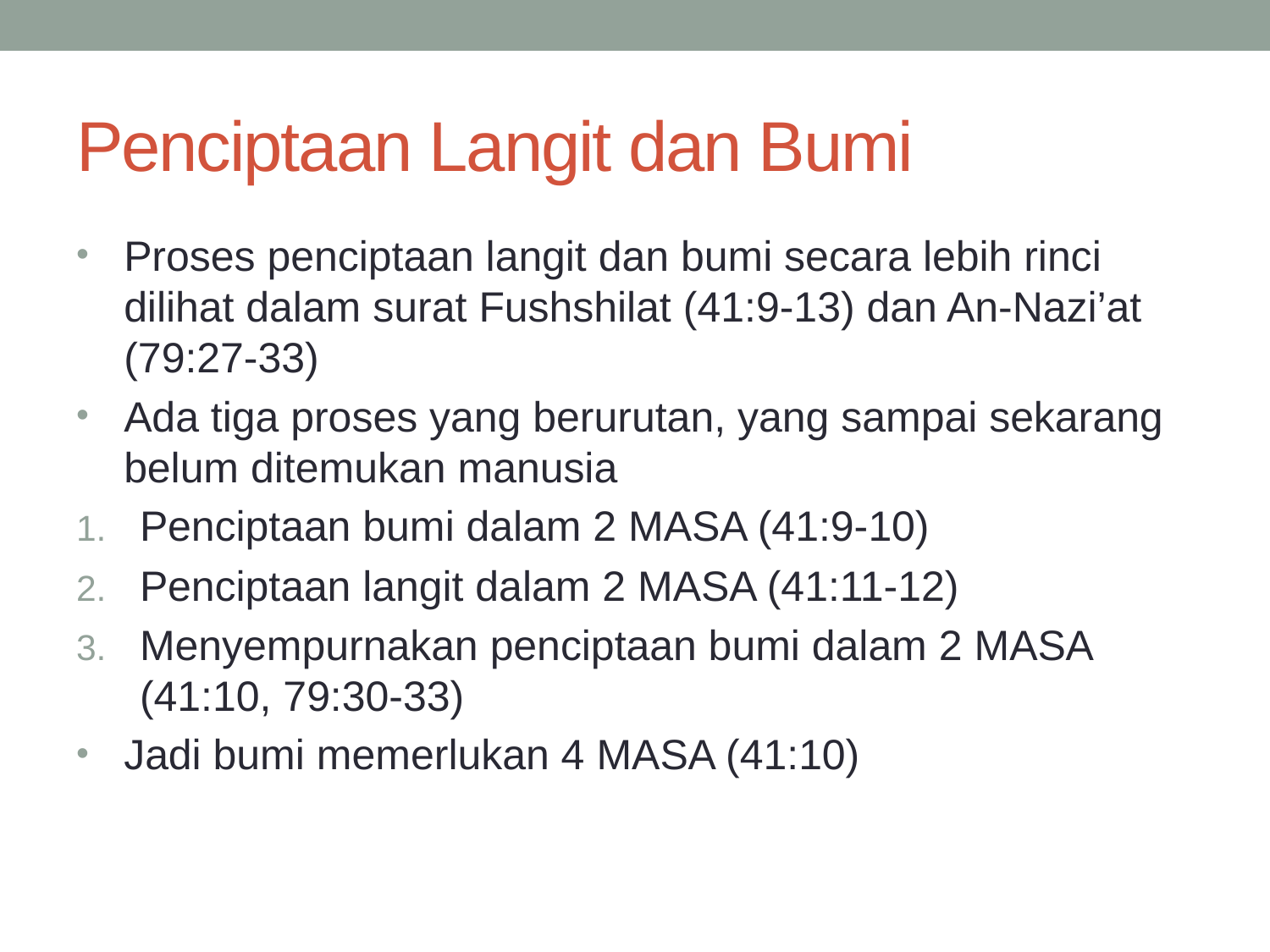

# Penciptaan Langit dan Bumi
Proses penciptaan langit dan bumi secara lebih rinci dilihat dalam surat Fushshilat (41:9-13) dan An-Nazi’at (79:27-33)
Ada tiga proses yang berurutan, yang sampai sekarang belum ditemukan manusia
Penciptaan bumi dalam 2 MASA (41:9-10)
Penciptaan langit dalam 2 MASA (41:11-12)
Menyempurnakan penciptaan bumi dalam 2 MASA (41:10, 79:30-33)
Jadi bumi memerlukan 4 MASA (41:10)